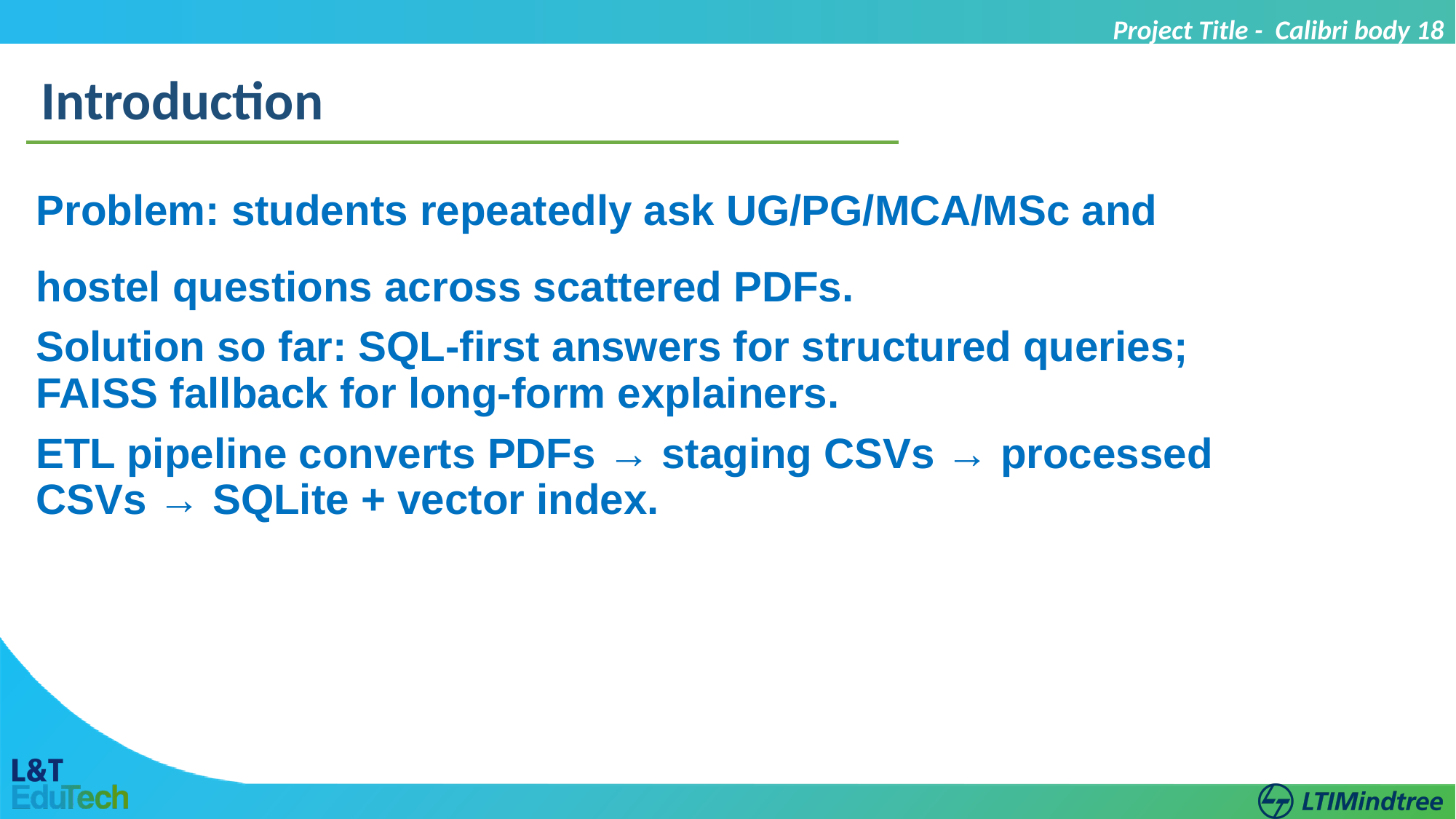

Project Title -  Calibri body 18
Introduction

Problem: students repeatedly ask UG/PG/MCA/MSc and hostel questions across scattered PDFs.
Solution so far: SQL‑first answers for structured queries; FAISS fallback for long-form explainers.
ETL pipeline converts PDFs → staging CSVs → processed CSVs → SQLite + vector index.